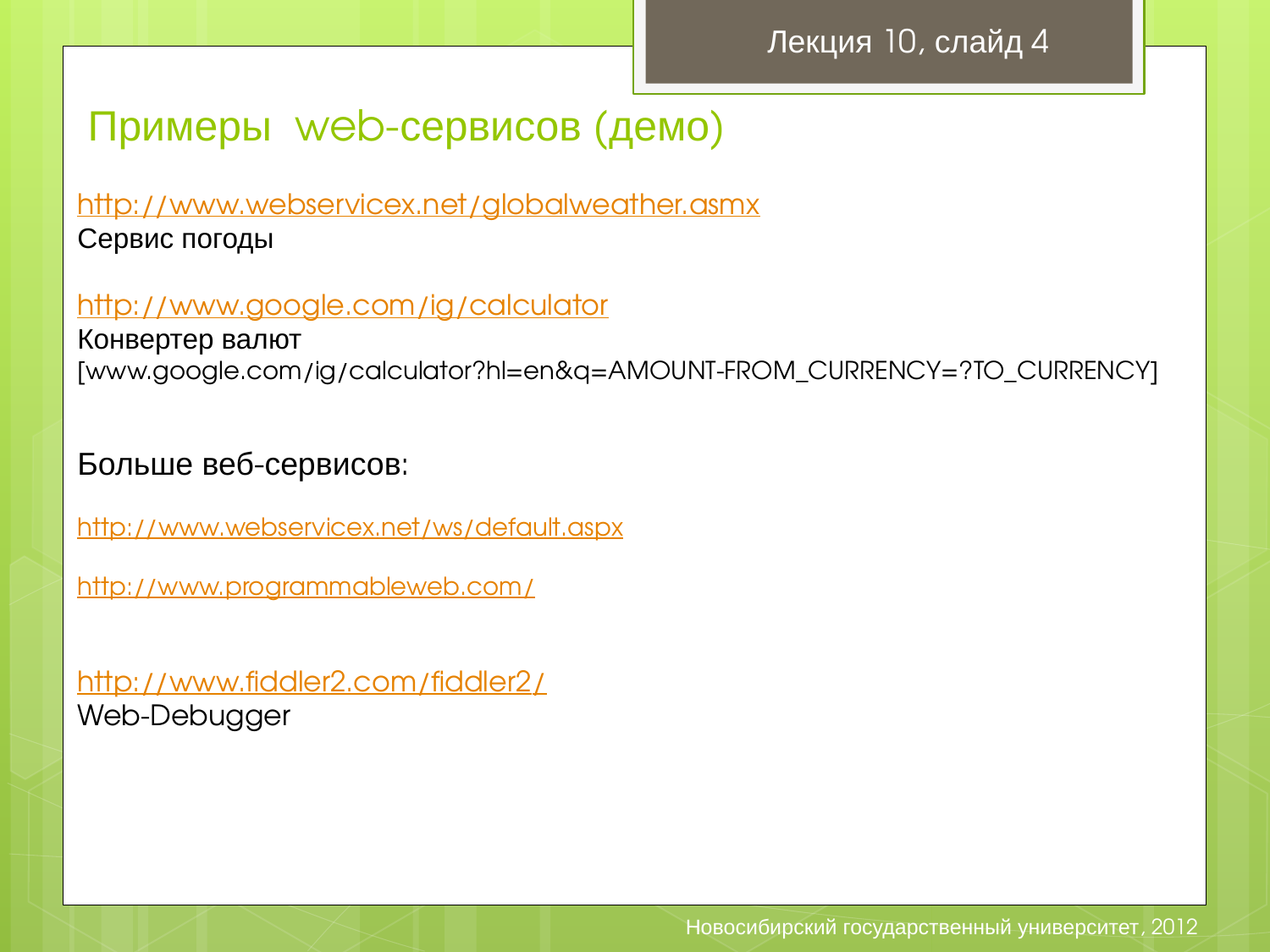

Лекция 10, слайд 4
# Примеры  web-сервисов (демо)

http://www.webservicex.net/globalweather.asmx
Сервис погоды

http://www.google.com/ig/calculator
Конвертер валют
[www.google.com/ig/calculator?hl=en&q=AMOUNT-FROM_CURRENCY=?TO_CURRENCY]

Больше веб-сервисов:

http://www.webservicex.net/ws/default.aspx

http://www.programmableweb.com/

http://www.fiddler2.com/fiddler2/
Web-Debugger

Новосибирский государственный университет, 2012